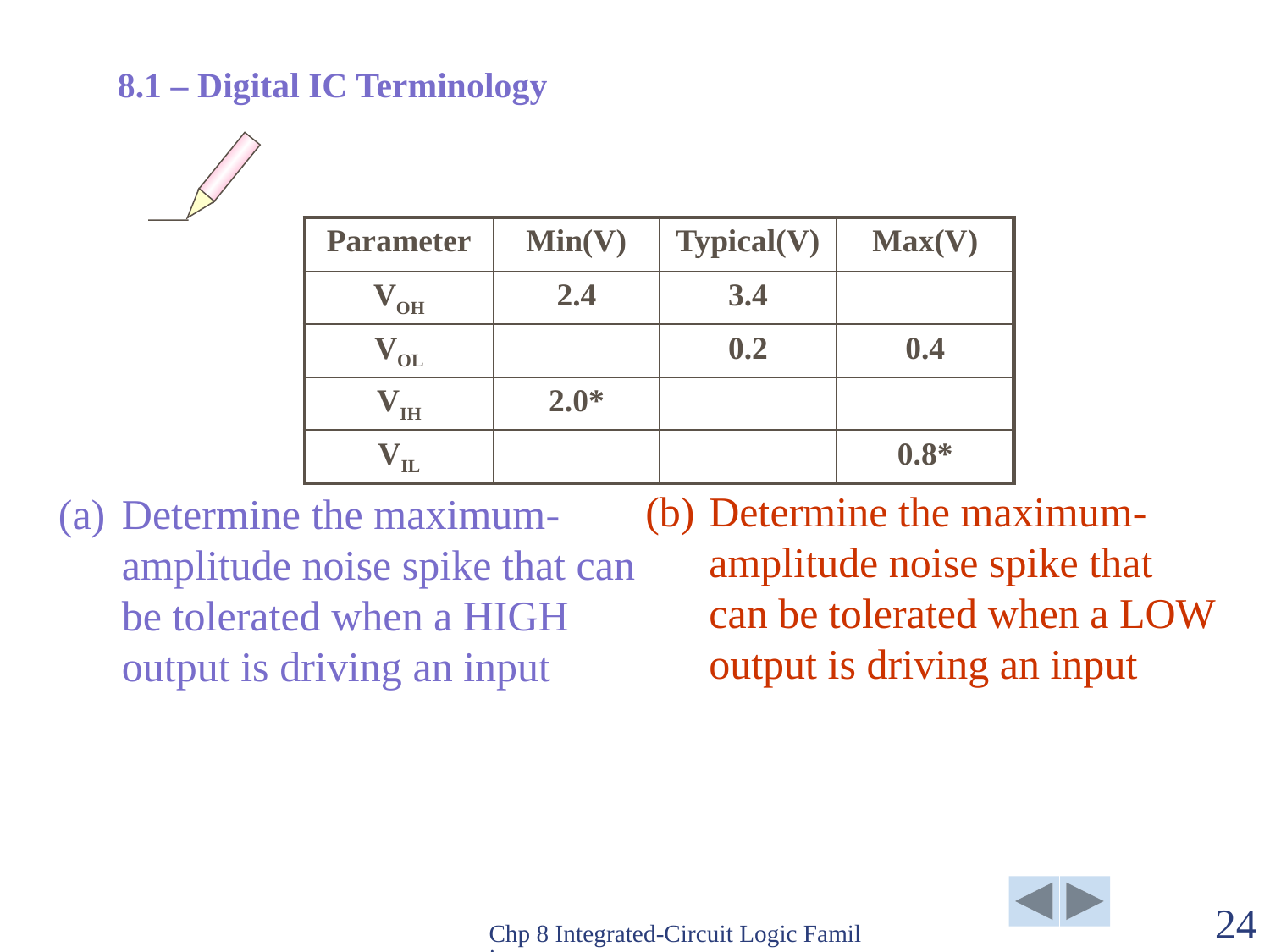

8.1 – Digital IC Terminology

| Parameter | Min(V) | Typical(V) | Max(V) |
| --- | --- | --- | --- |
| VOH | 2.4 | 3.4 |  |
| VOL |  | 0.2 | 0.4 |
| VIH | 2.0\* |  |  |
| VIL |  |  | 0.8\* |
(b)	Determine the maximum-amplitude noise spike that can be tolerated when a LOW output is driving an input

Determine the maximum-amplitude noise spike that can be tolerated when a HIGH output is driving an input

Chp 8 Integrated-Circuit Logic Families
24